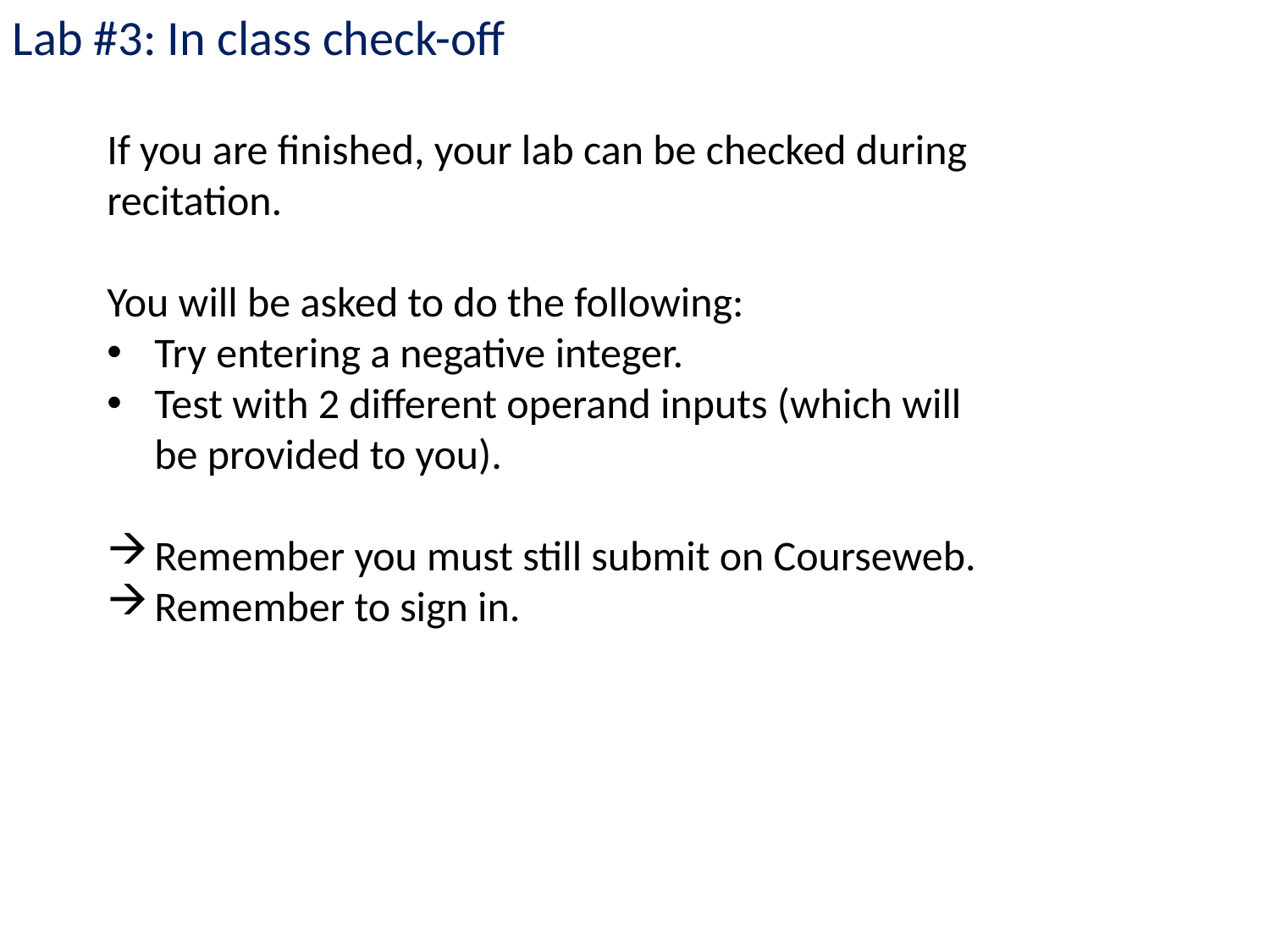

Lab #3: In class check-off
If you are finished, your lab can be checked during recitation.

You will be asked to do the following:
Try entering a negative integer.
Test with 2 different operand inputs (which will be provided to you).

Remember you must still submit on Courseweb.
Remember to sign in.